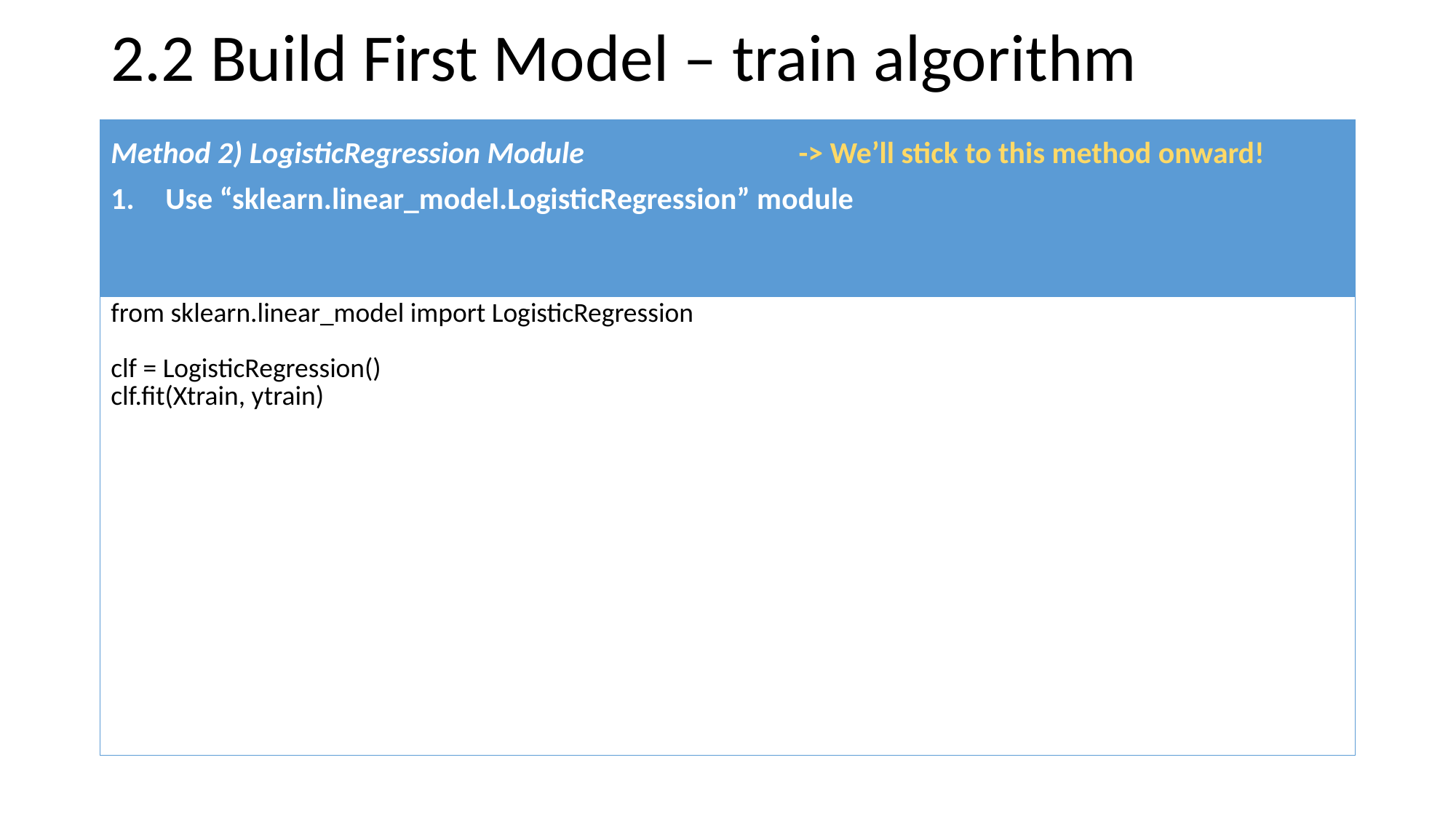

# 2.2 Build First Model – train algorithm
| Method 2) LogisticRegression Module -> We’ll stick to this method onward! Use “sklearn.linear\_model.LogisticRegression” module |
| --- |
| from sklearn.linear\_model import LogisticRegression clf = LogisticRegression() clf.fit(Xtrain, ytrain) |